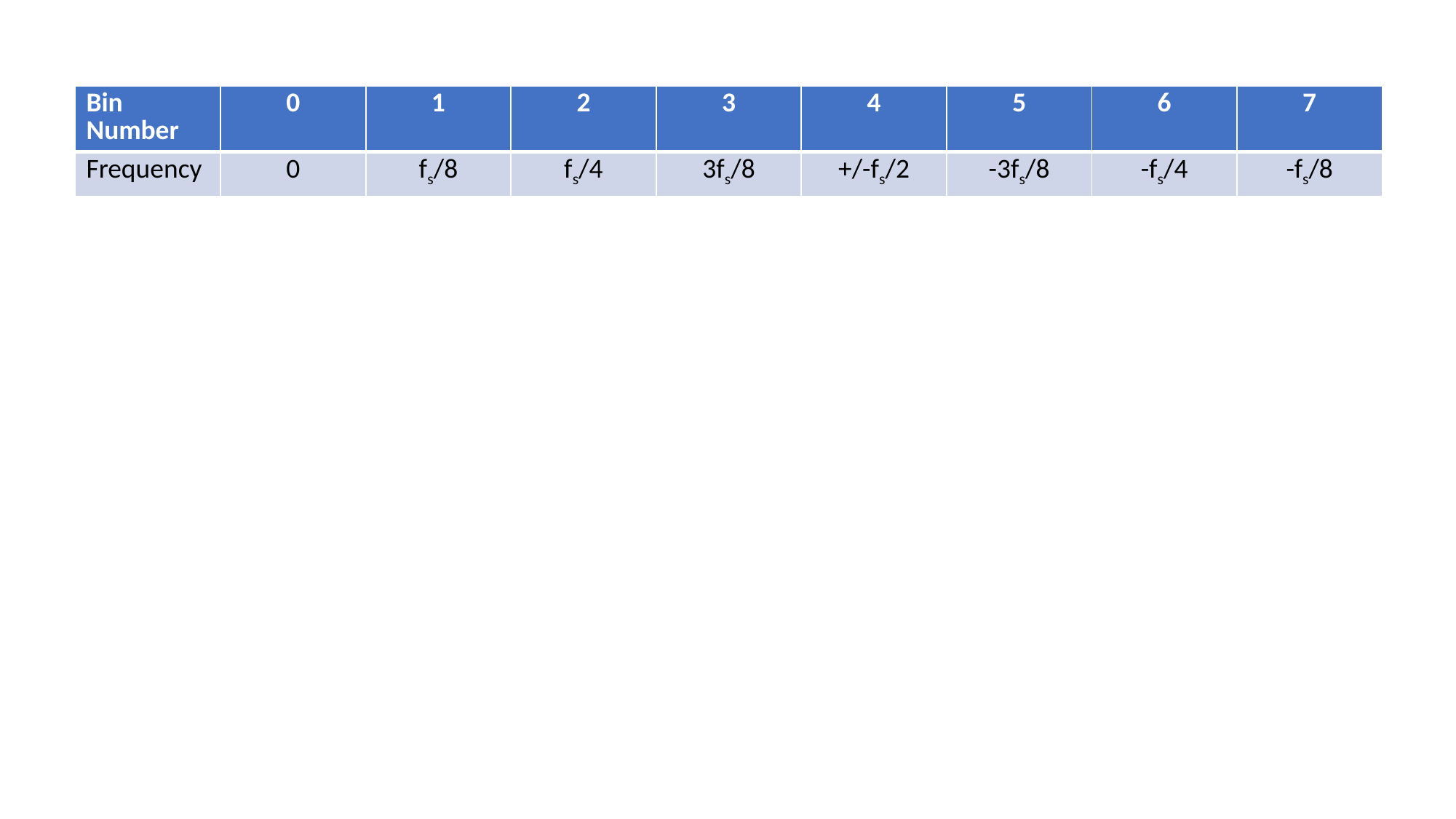

| Bin Number | 0 | 1 | 2 | 3 | 4 | 5 | 6 | 7 |
| --- | --- | --- | --- | --- | --- | --- | --- | --- |
| Frequency | 0 | fs/8 | fs/4 | 3fs/8 | +/-fs/2 | -3fs/8 | -fs/4 | -fs/8 |